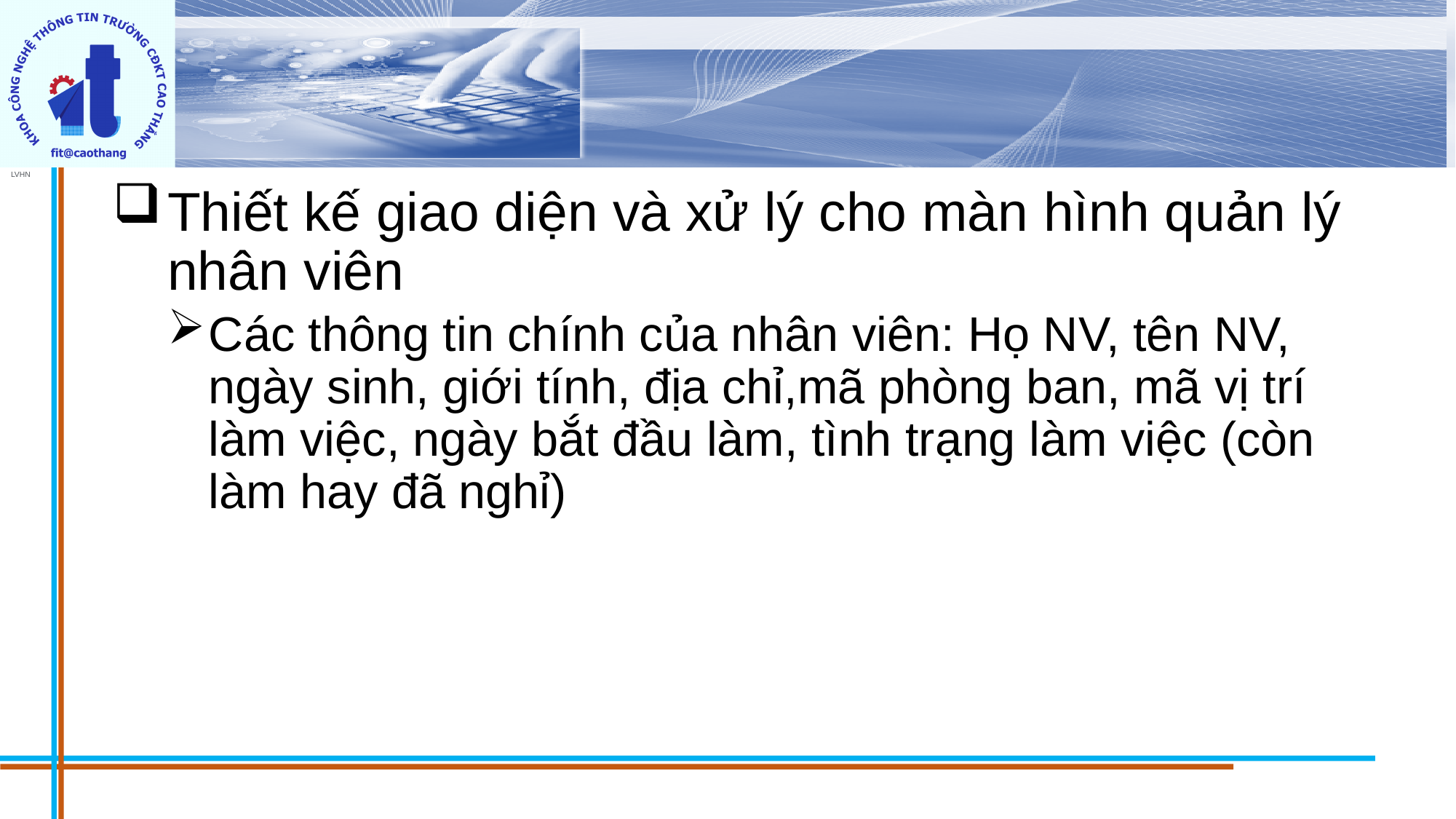

#
Thiết kế giao diện và xử lý cho màn hình quản lý nhân viên
Các thông tin chính của nhân viên: Họ NV, tên NV, ngày sinh, giới tính, địa chỉ,mã phòng ban, mã vị trí làm việc, ngày bắt đầu làm, tình trạng làm việc (còn làm hay đã nghỉ)